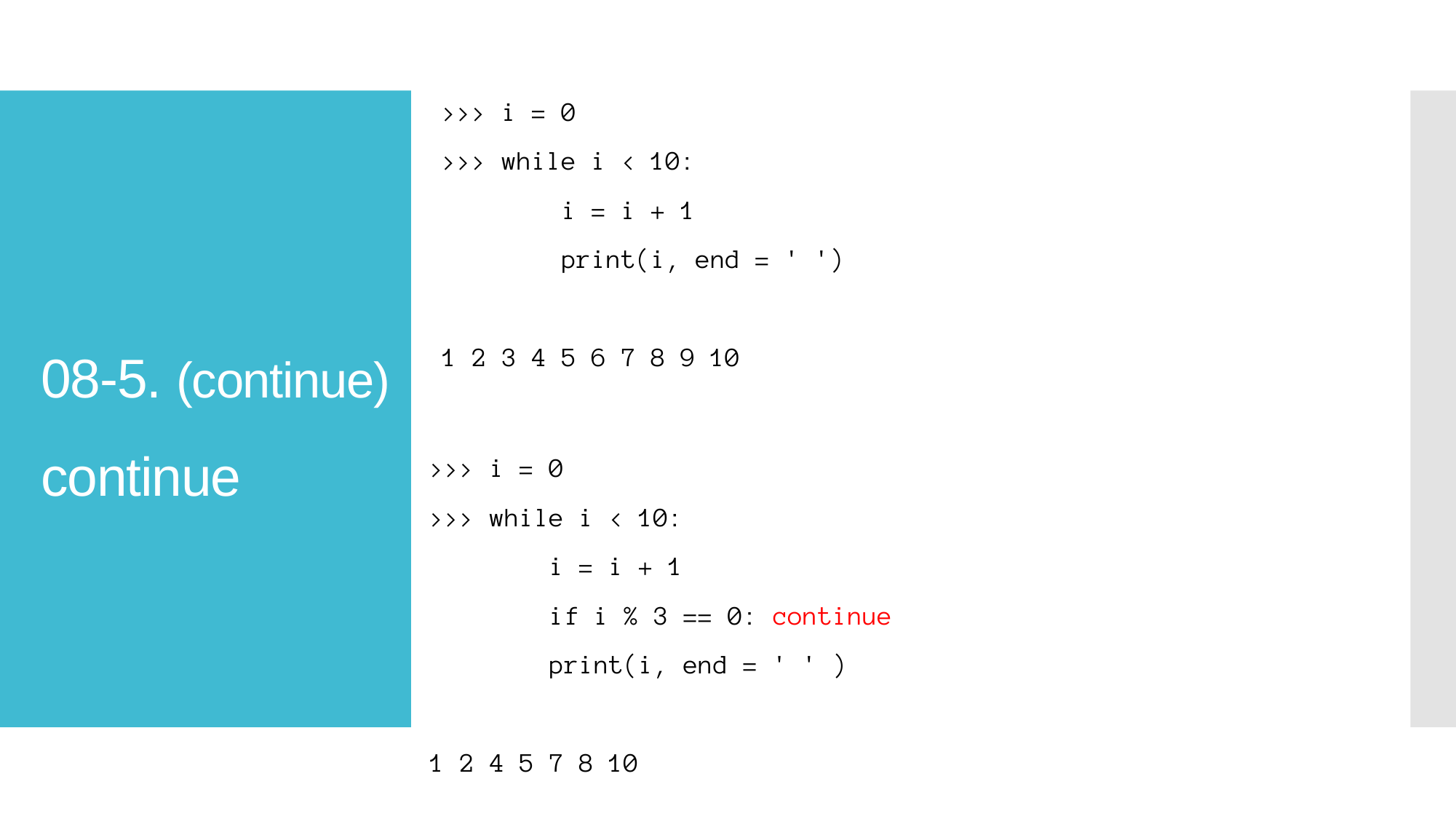

>>> i = 0
>>> while i < 10:
        i = i + 1
        print(i, end = ' ')

1 2 3 4 5 6 7 8 9 10
# 08-5. (continue) continue
>>> i = 0
>>> while i < 10:
        i = i + 1
        if i % 3 == 0: continue
        print(i, end = ' ' )

1 2 4 5 7 8 10